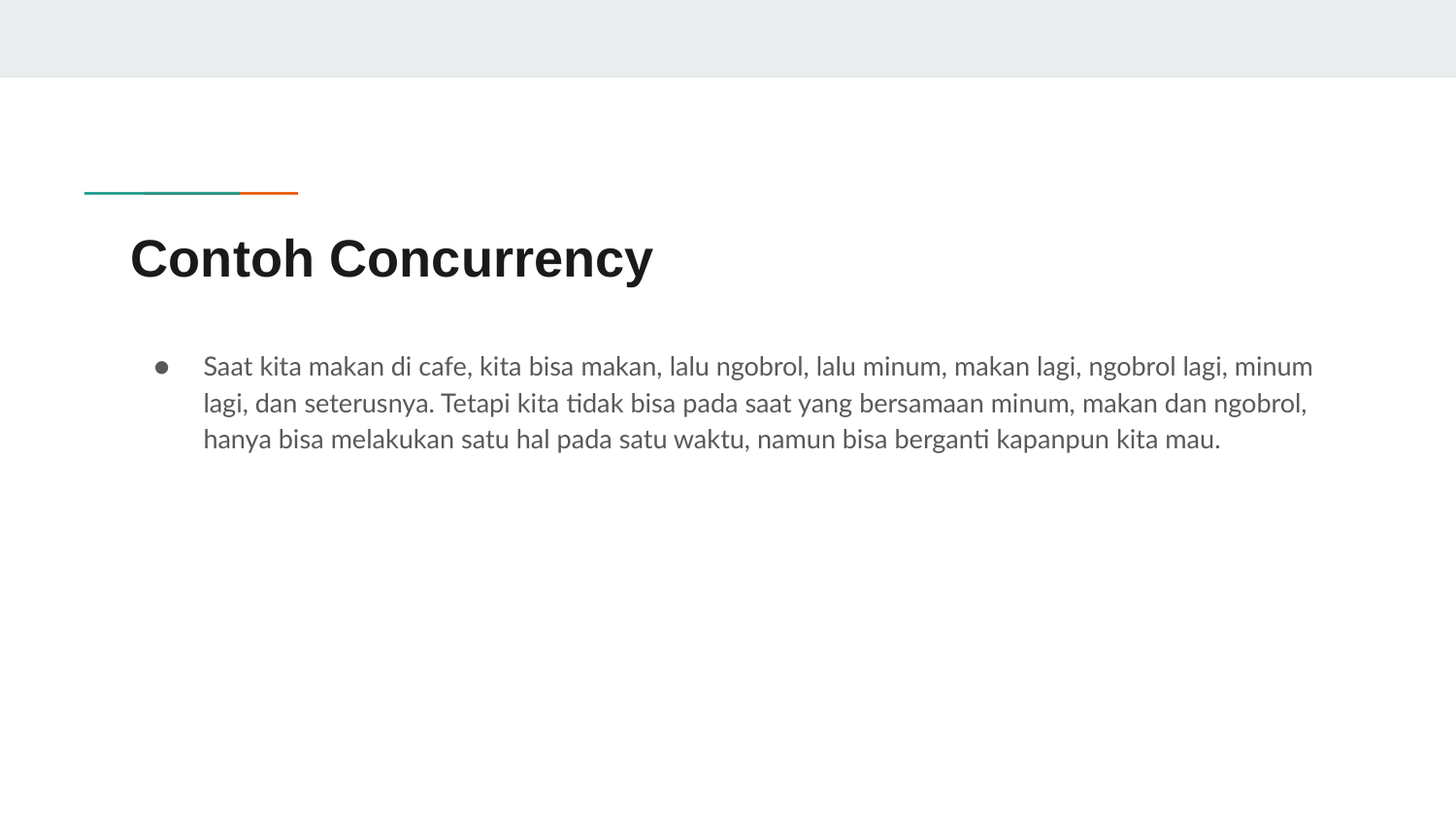

# Contoh Concurrency
Saat kita makan di cafe, kita bisa makan, lalu ngobrol, lalu minum, makan lagi, ngobrol lagi, minum lagi, dan seterusnya. Tetapi kita tidak bisa pada saat yang bersamaan minum, makan dan ngobrol, hanya bisa melakukan satu hal pada satu waktu, namun bisa berganti kapanpun kita mau.